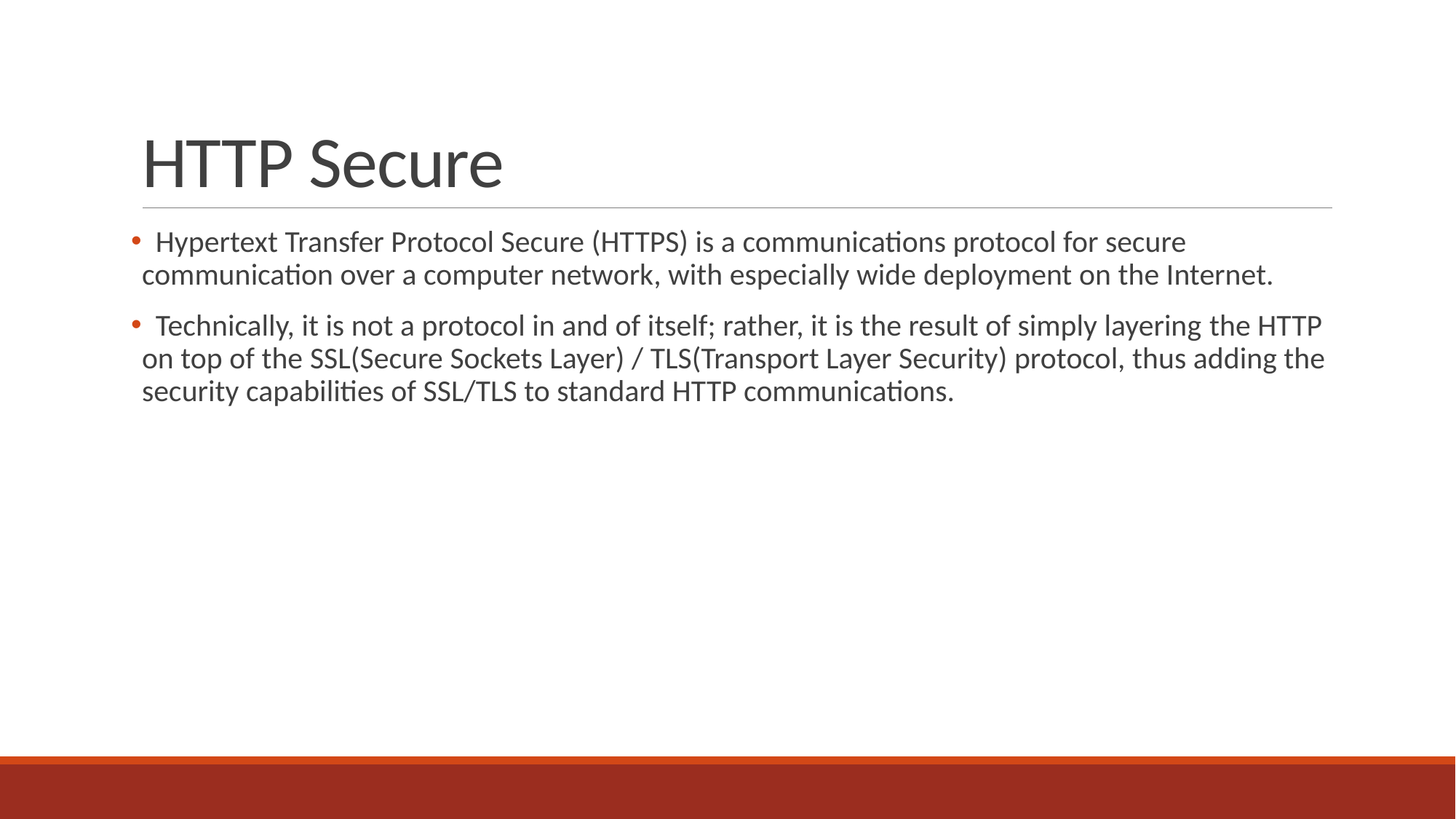

# HTTP Secure
  Hypertext Transfer Protocol Secure (HTTPS) is a communications protocol for secure communication over a computer network, with especially wide deployment on the Internet.
  Technically, it is not a protocol in and of itself; rather, it is the result of simply layering the HTTP on top of the SSL(Secure Sockets Layer) / TLS(Transport Layer Security) protocol, thus adding the security capabilities of SSL/TLS to standard HTTP communications.